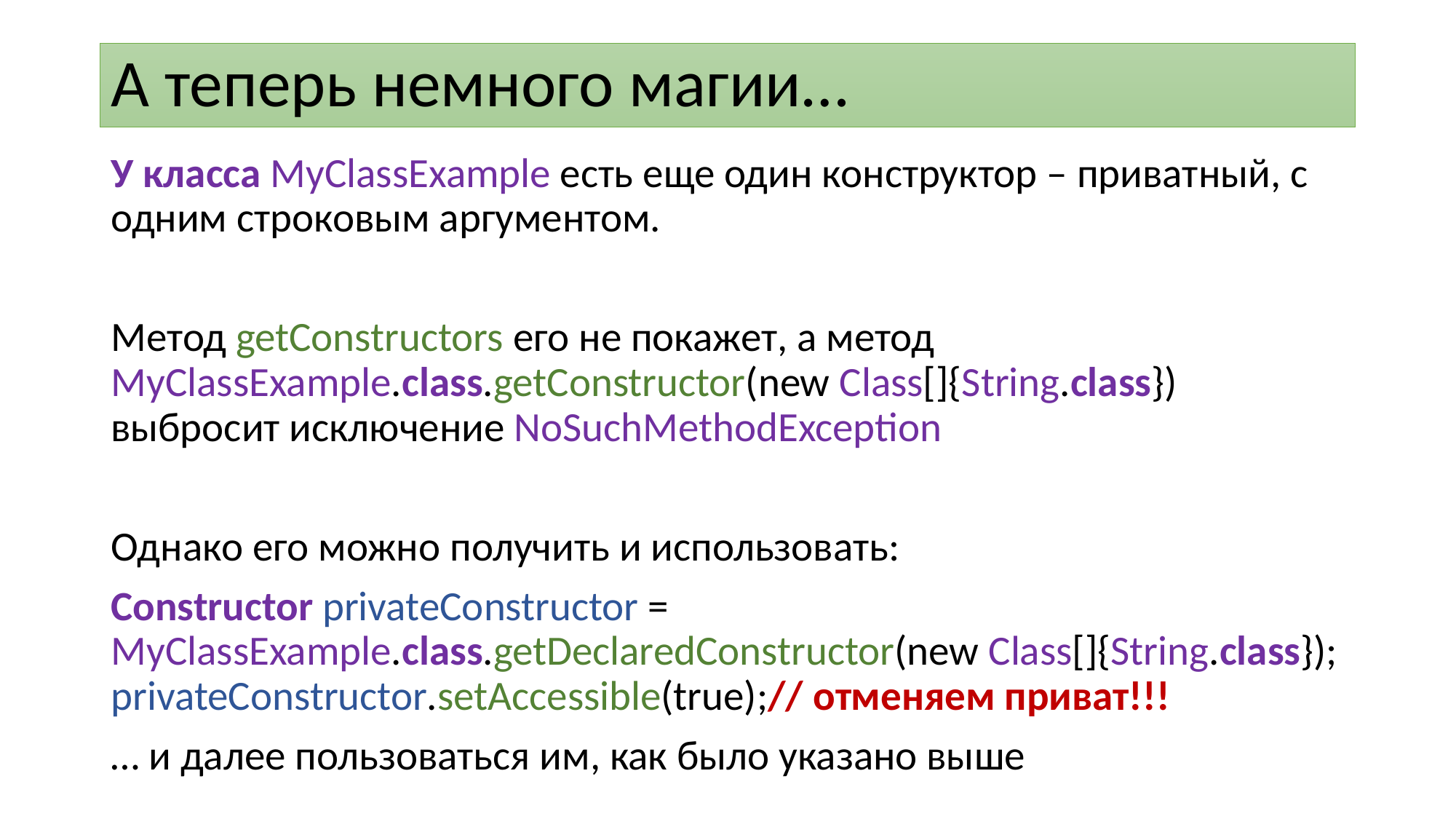

# А теперь немного магии…

У класса MyClassExample есть еще один конструктор – приватный, с одним строковым аргументом.

Метод getConstructors его не покажет, а метод MyClassExample.class.getConstructor(new Class[]{String.class}) выбросит исключение NoSuchMethodException

Однако его можно получить и использовать:
Constructor privateConstructor = MyClassExample.class.getDeclaredConstructor(new Class[]{String.class});
privateConstructor.setAccessible(true);// отменяем приват!!!
… и далее пользоваться им, как было указано выше